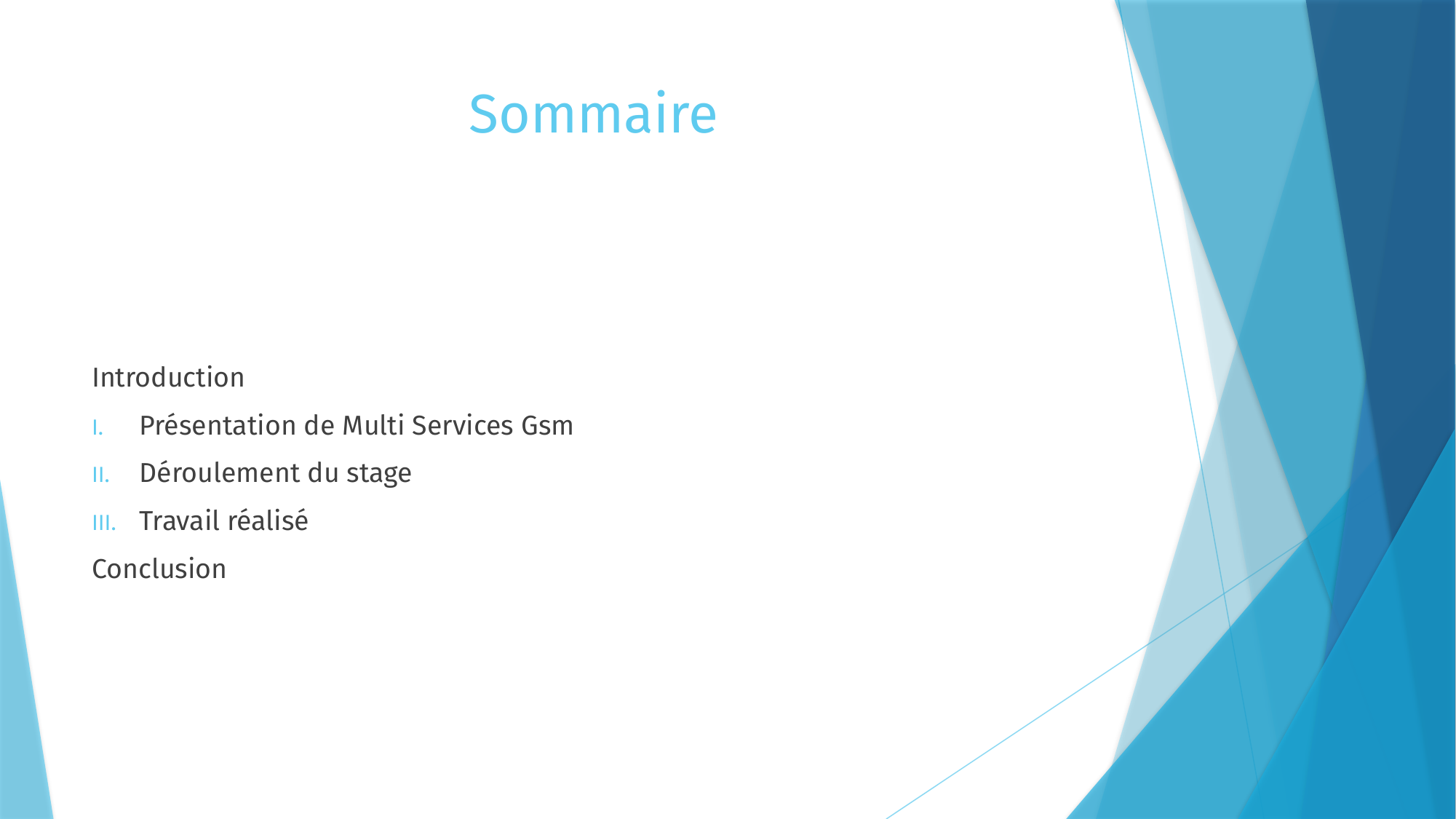

# Sommaire

Introduction
Présentation de Multi Services Gsm
Déroulement du stage
Travail réalisé
Conclusion